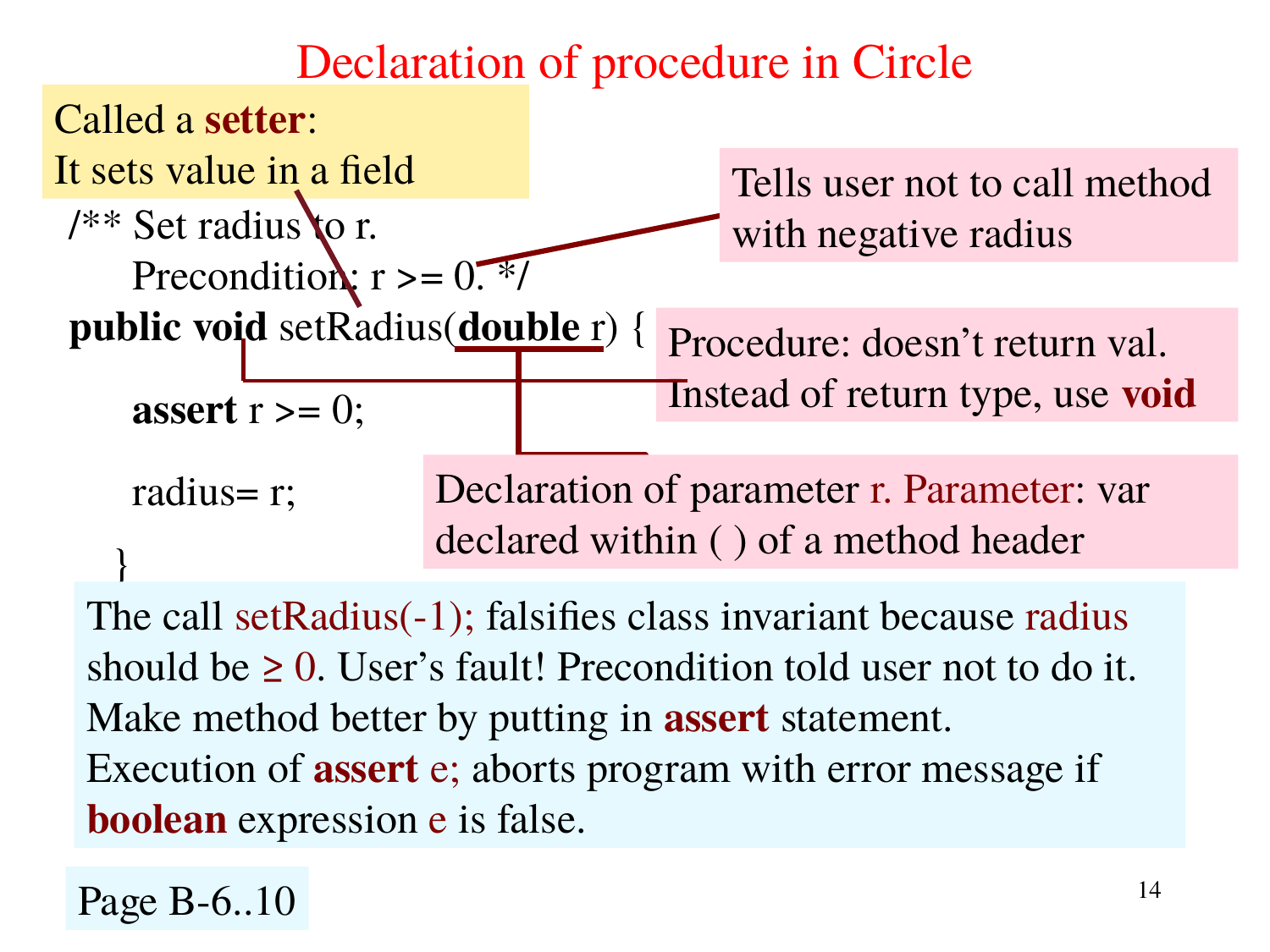

# Declaration of procedure in Circle
Called a setter:
It sets value in a field
Tells user not to call method with negative radius
/** Set radius to r.
      Precondition: r >= 0. */
public void setRadius(double r) {
      assert r >= 0;
      radius= r;
    }

Procedure: doesn’t return val. Instead of return type, use void
Declaration of parameter r. Parameter: var declared within ( ) of a method header
The call setRadius(-1); falsifies class invariant because radius should be ≥ 0. User’s fault! Precondition told user not to do it. Make method better by putting in assert statement.
Execution of assert e; aborts program with error message if boolean expression e is false.
Page B-6..10
14